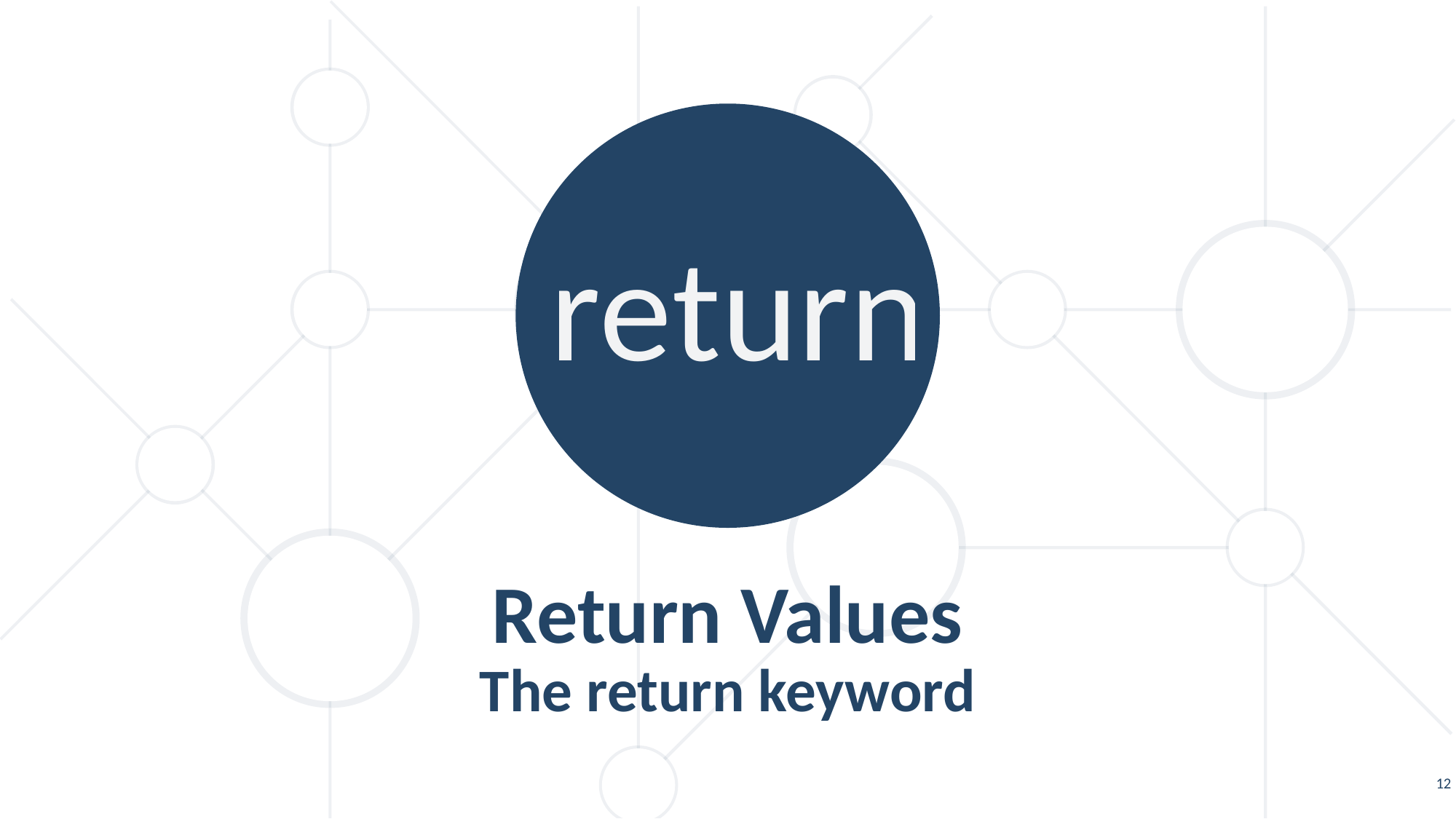

return
Return Values
The return keyword
12